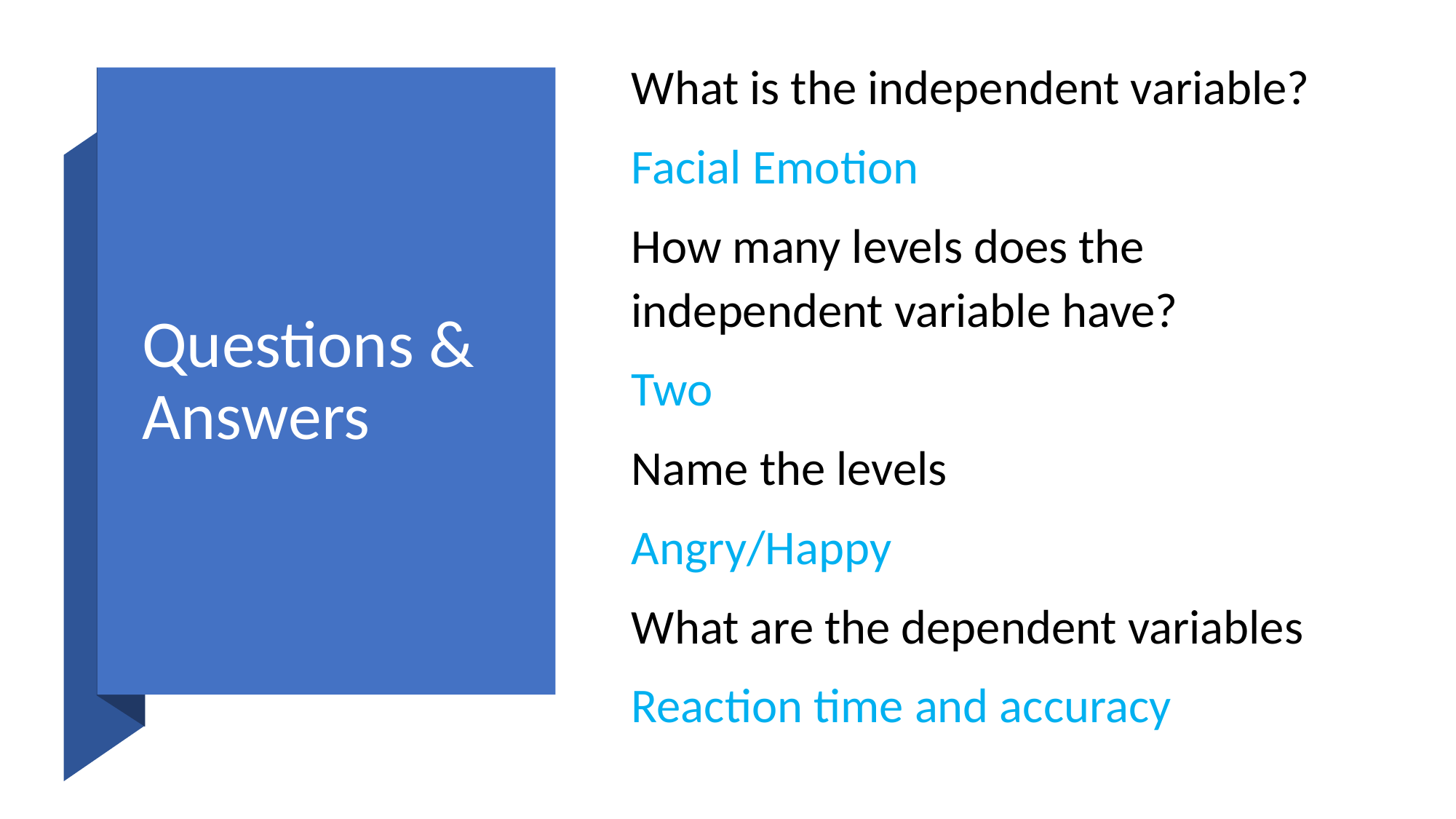

What is the independent variable?
Facial Emotion
How many levels does the independent variable have?
Two
Name the levels
Angry/Happy
What are the dependent variables
Reaction time and accuracy

# Questions & Answers